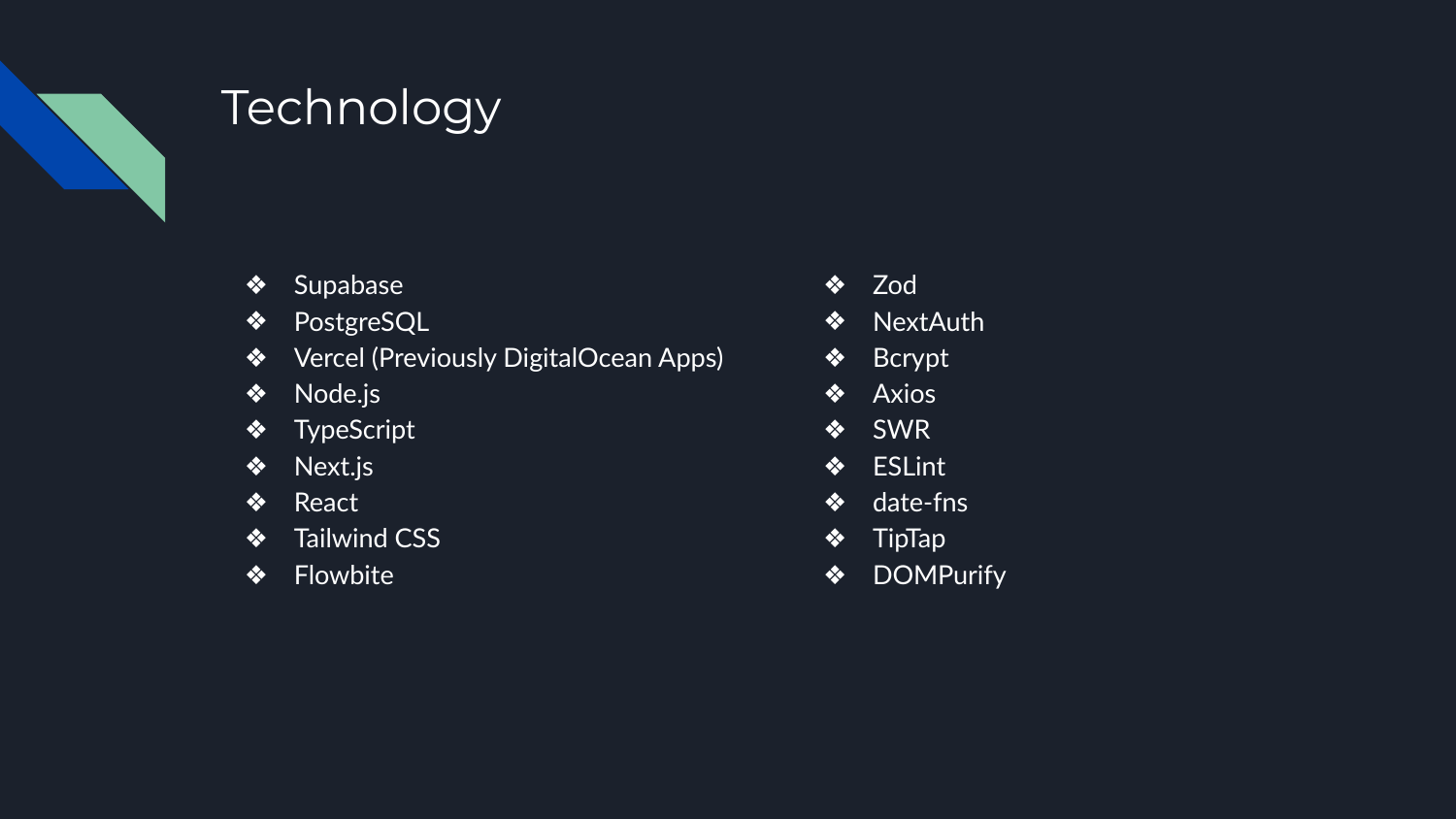

# Technology
Supabase
PostgreSQL
Vercel (Previously DigitalOcean Apps)
Node.js
TypeScript
Next.js
React
Tailwind CSS
Flowbite
Zod
NextAuth
Bcrypt
Axios
SWR
ESLint
date-fns
TipTap
DOMPurify